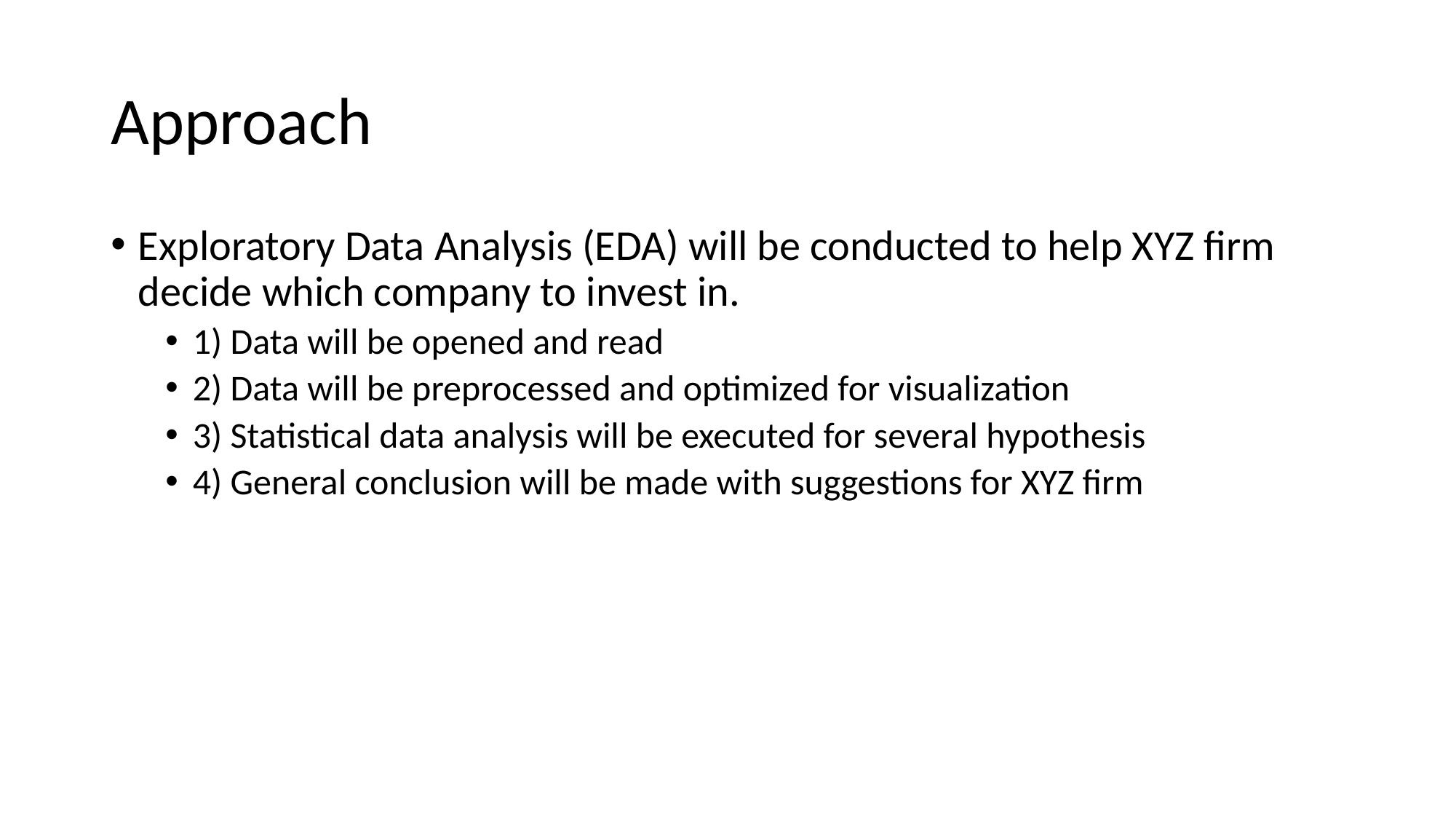

# Approach
Exploratory Data Analysis (EDA) will be conducted to help XYZ firm decide which company to invest in.
1) Data will be opened and read
2) Data will be preprocessed and optimized for visualization
3) Statistical data analysis will be executed for several hypothesis
4) General conclusion will be made with suggestions for XYZ firm